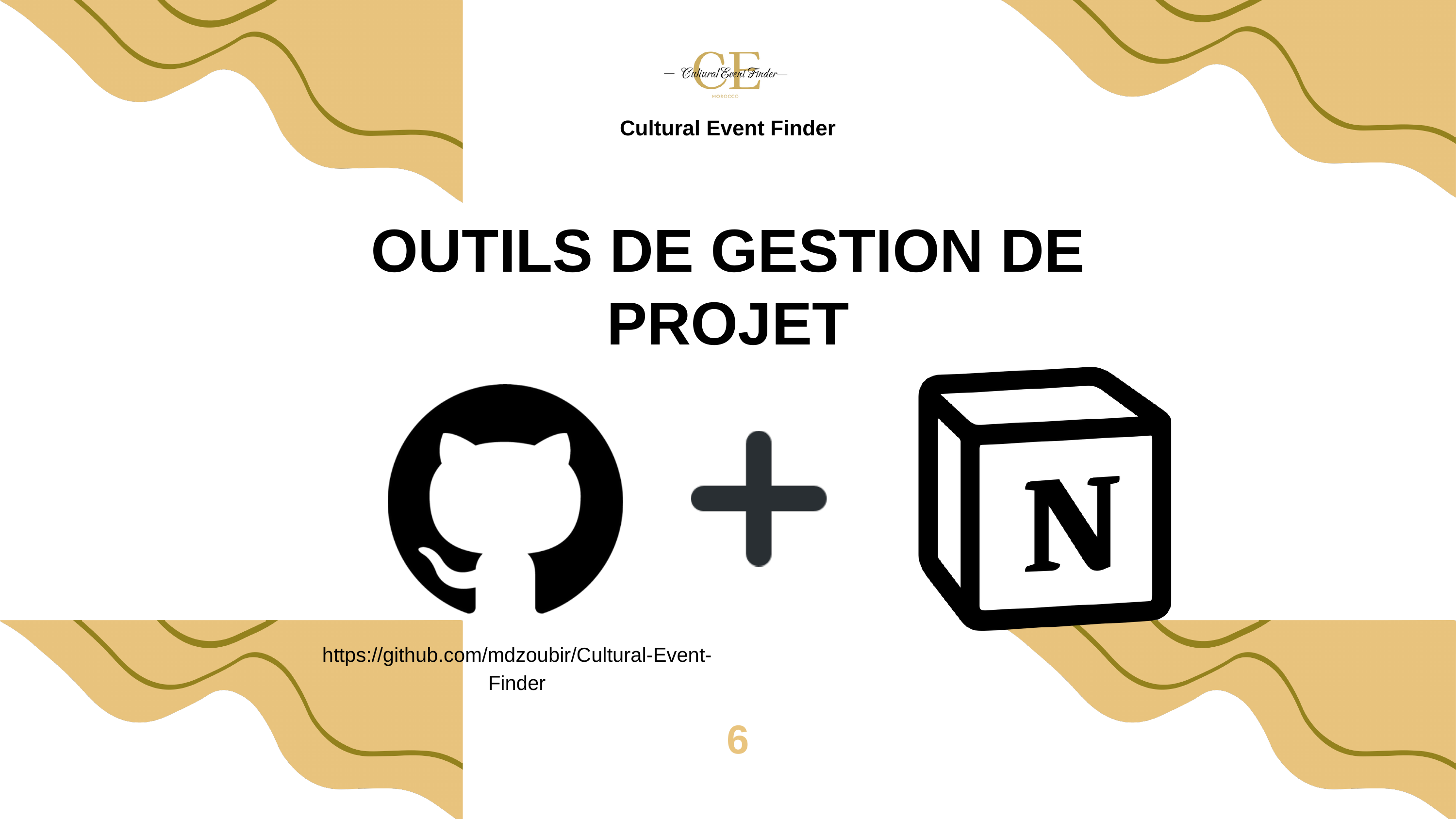

Cultural Event Finder
OUTILS DE GESTION DE PROJET

https://github.com/mdzoubir/Cultural-Event-Finder
6